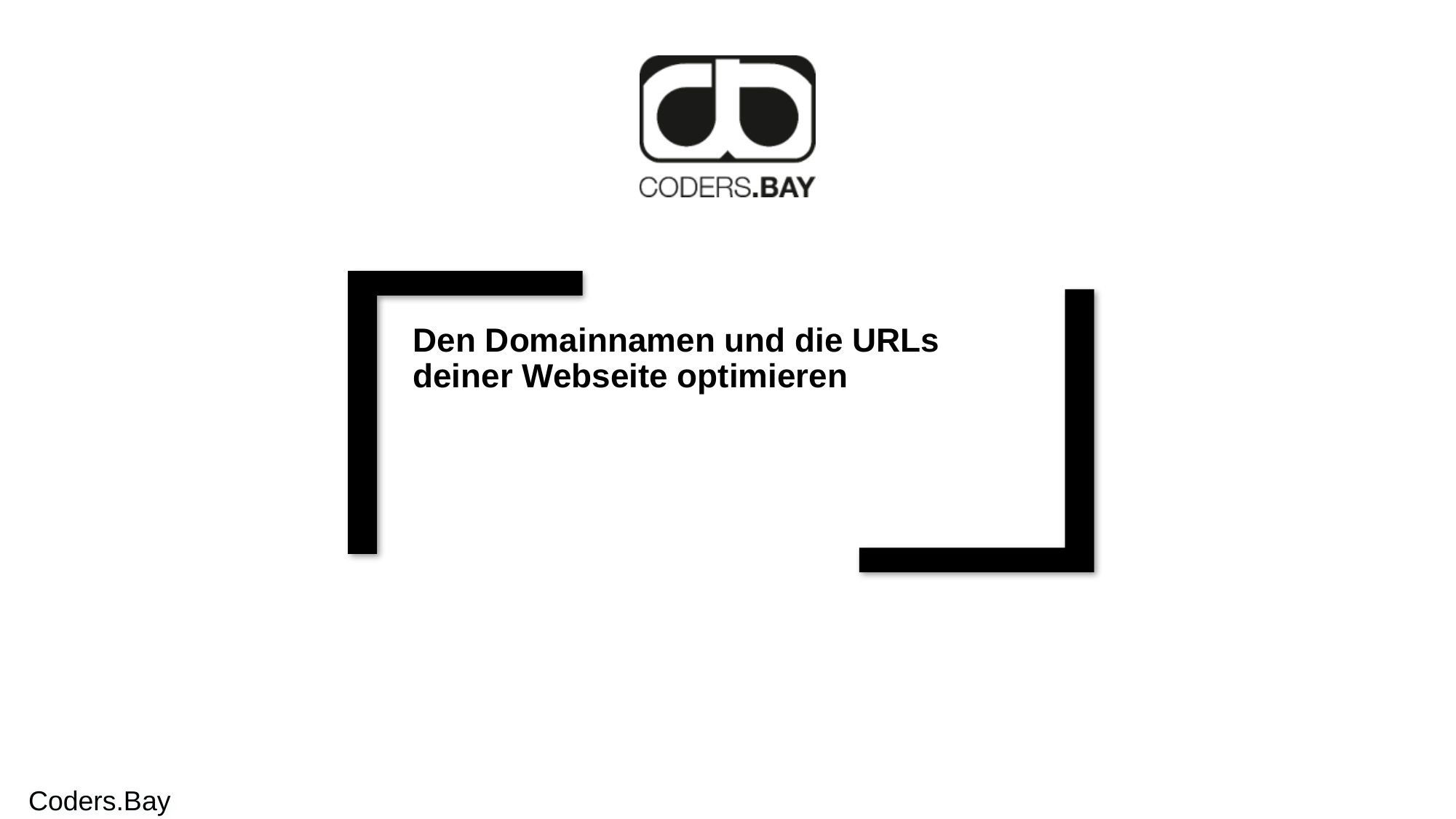

Den Domainnamen und die URLs deiner Webseite optimieren